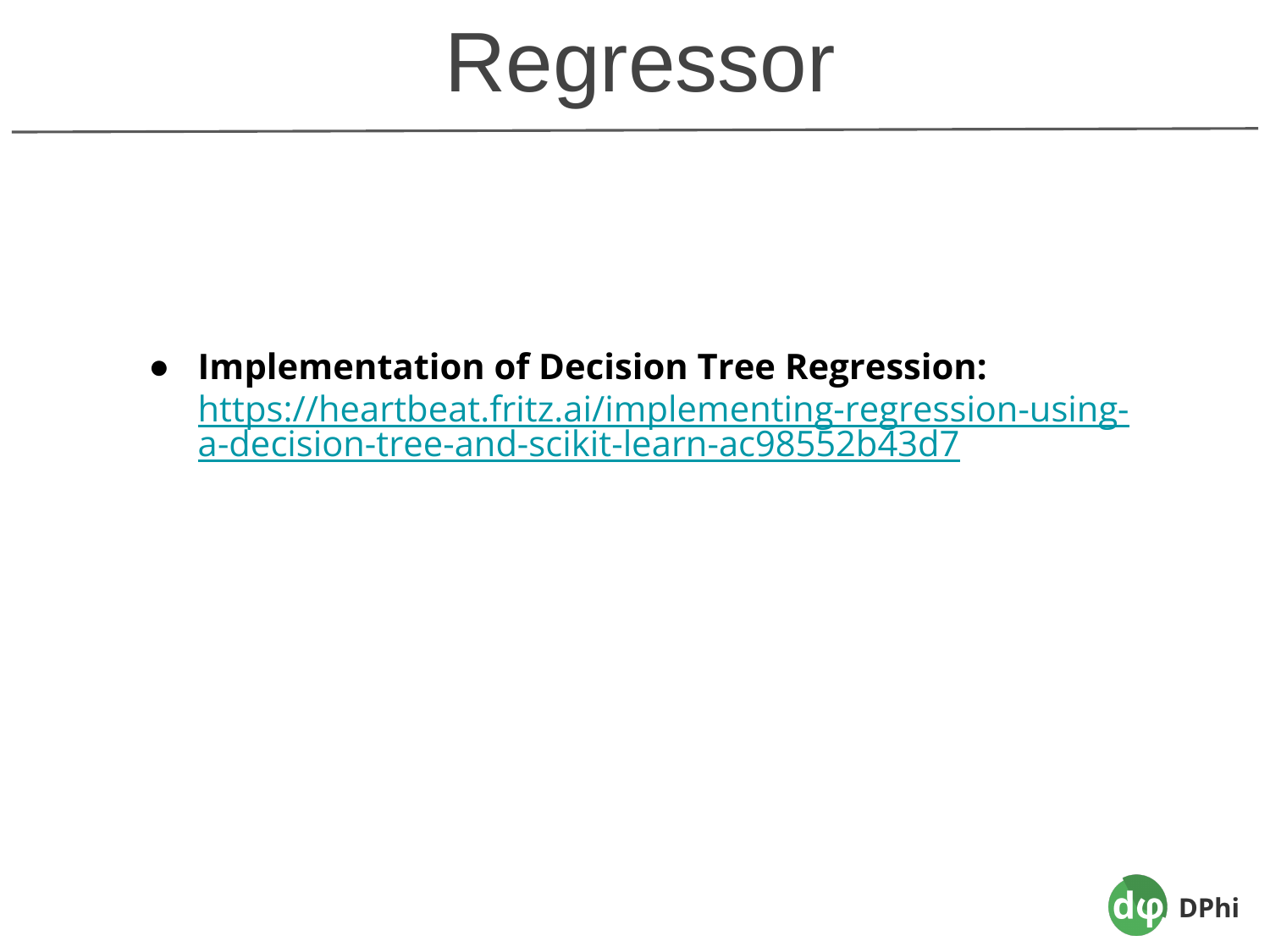

Resources on Decision Tree Regressor
Implementation of Decision Tree Regression: https://heartbeat.fritz.ai/implementing-regression-using-a-decision-tree-and-scikit-learn-ac98552b43d7